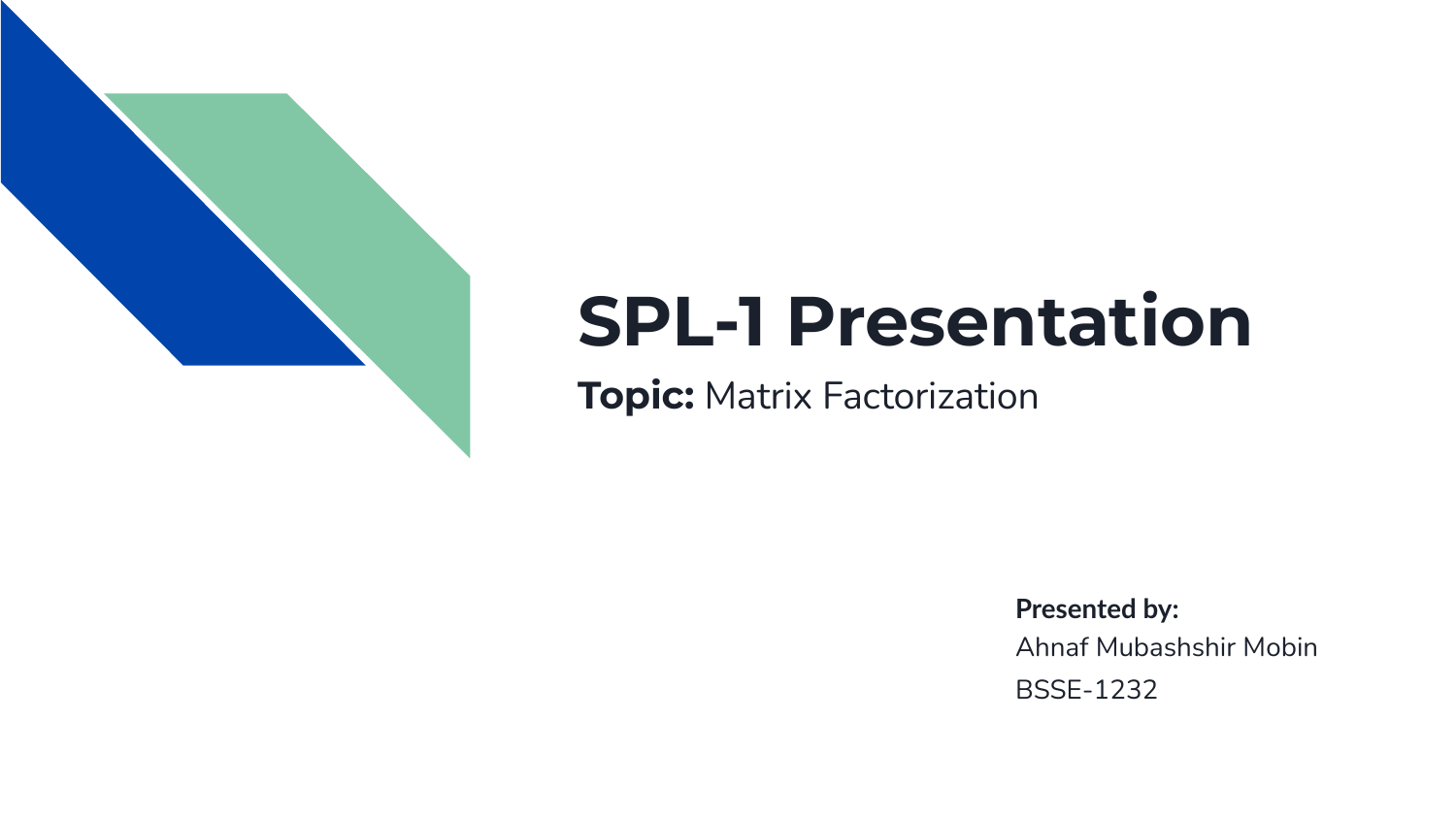

# SPL-1 Presentation
Topic: Matrix Factorization
Presented by:
Ahnaf Mubashshir Mobin
BSSE-1232